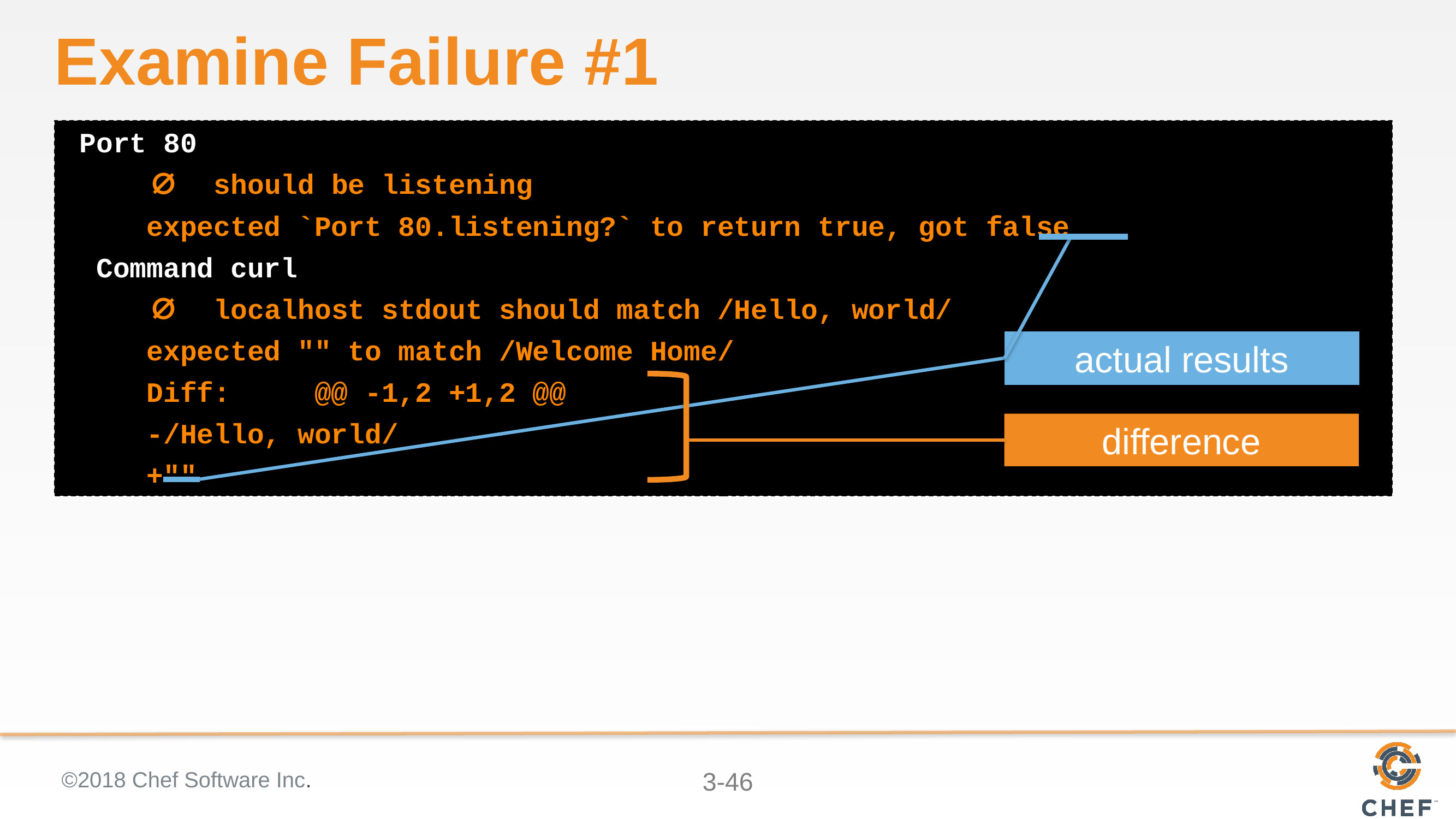

# Examine Failure #1
 Port 80
     ∅  should be listening
     expected `Port 80.listening?` to return true, got false
  Command curl
     ∅  localhost stdout should match /Hello, world/
     expected "" to match /Welcome Home/
     Diff:     @@ -1,2 +1,2 @@
     -/Hello, world/
     +""
actual results

difference